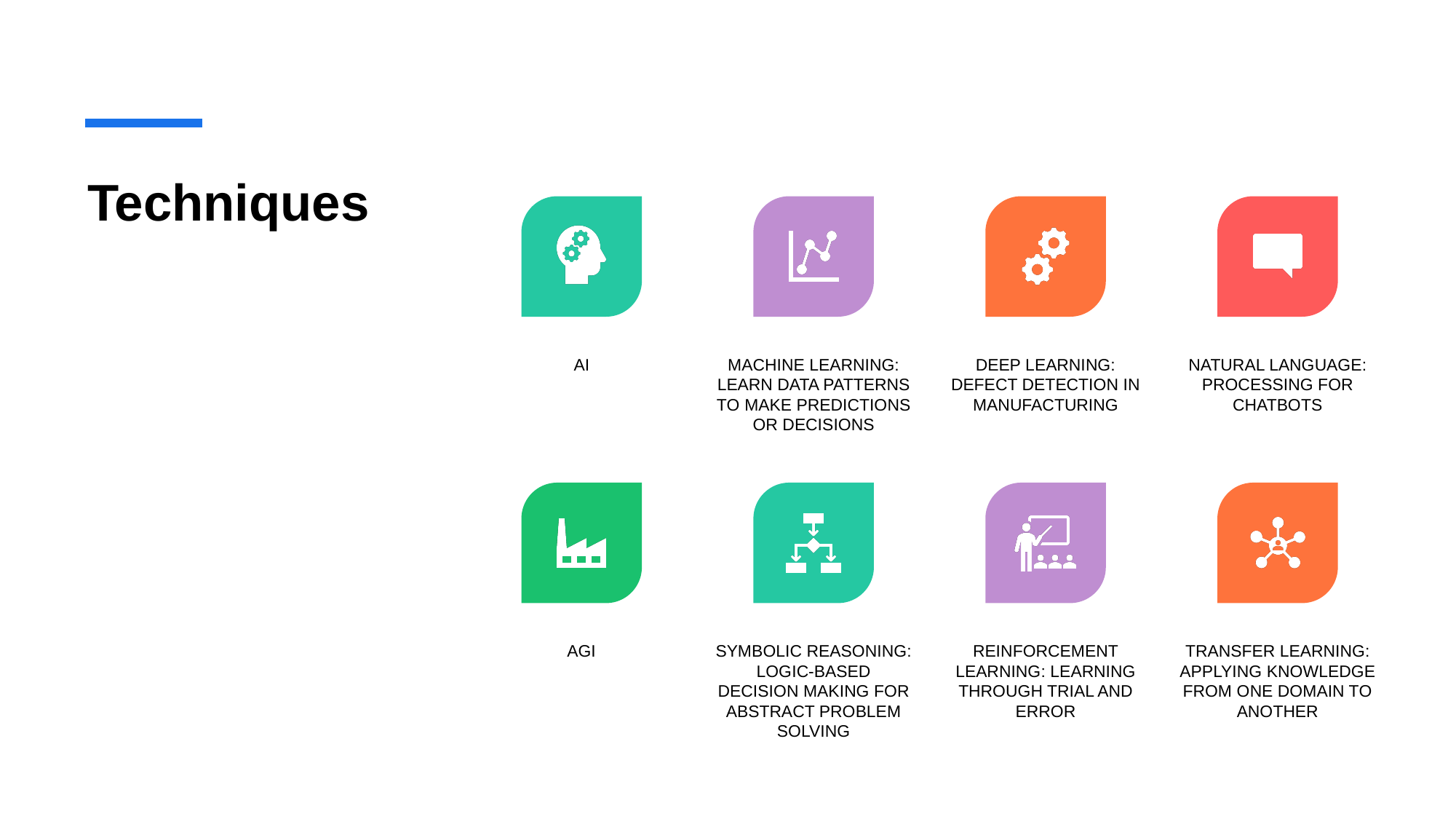

# Techniques
AI
Machine Learning: Learn data patterns to make predictions or decisions
Deep Learning: Defect detection in manufacturing
Natural Language: Processing for chatbots
AGI
Symbolic reasoning: Logic-based decision making for abstract problem solving
Reinforcement Learning: Learning through trial and error
Transfer Learning: Applying knowledge from one domain to another